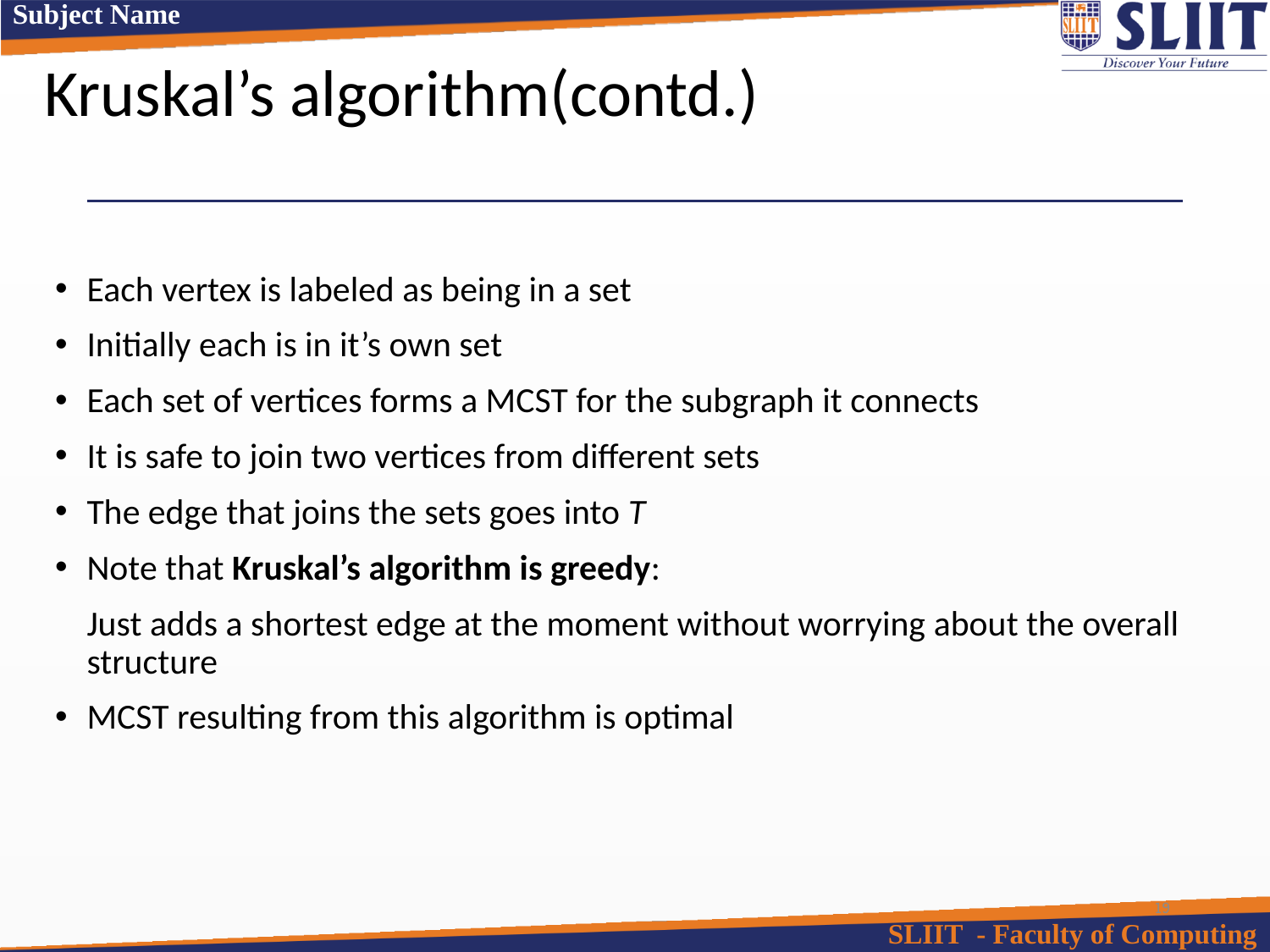

# Kruskal’s algorithm(contd.)
Each vertex is labeled as being in a set
Initially each is in it’s own set
Each set of vertices forms a MCST for the subgraph it connects
It is safe to join two vertices from different sets
The edge that joins the sets goes into T
Note that Kruskal’s algorithm is greedy:
	Just adds a shortest edge at the moment without worrying about the overall structure
MCST resulting from this algorithm is optimal
19